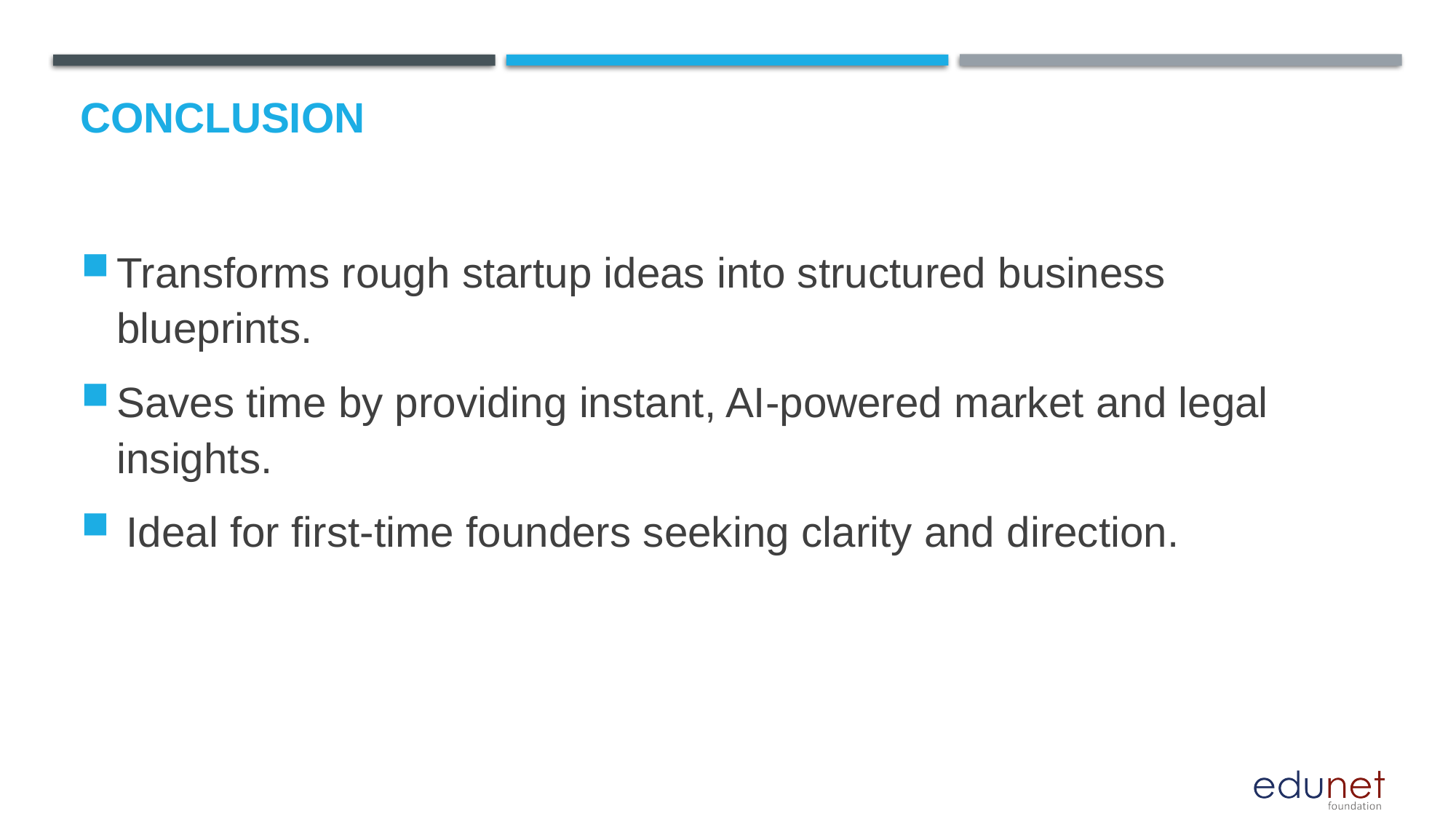

# Conclusion
Transforms rough startup ideas into structured business blueprints.
Saves time by providing instant, AI-powered market and legal insights.
 Ideal for first-time founders seeking clarity and direction.